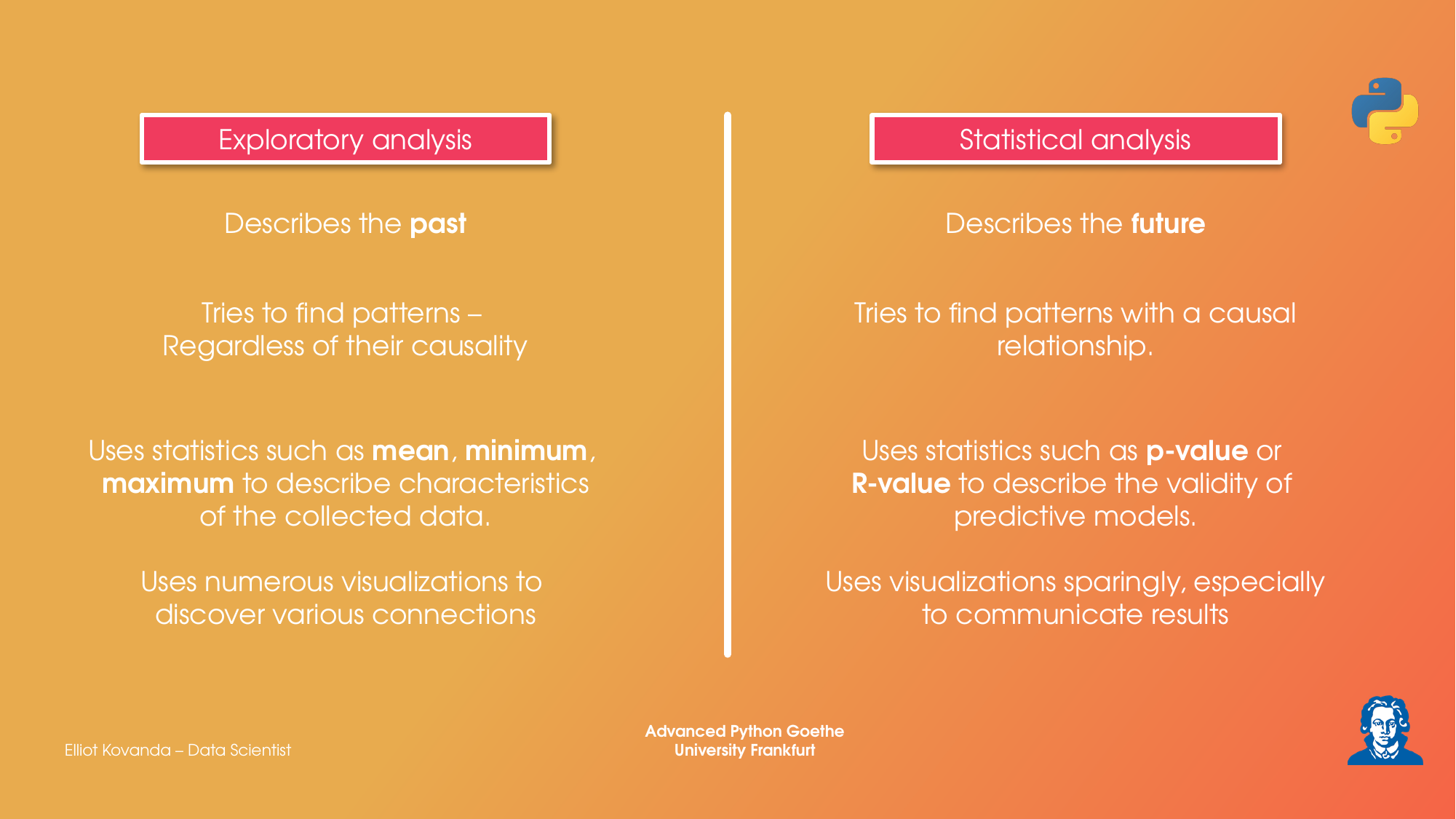

Exploratory analysis
Statistical analysis
Describes the past
Describes the future
Tries to find patterns –
Regardless of their causality
Tries to find patterns with a causal
relationship.
Uses statistics such as mean, minimum,
maximum to describe characteristics
of the collected data.

Uses numerous visualizations to
discover various connections
Uses statistics such as p-value or
R-value to describe the validity of
predictive models.

Uses visualizations sparingly, especially
to communicate results
Elliot Kovanda – Data Scientist